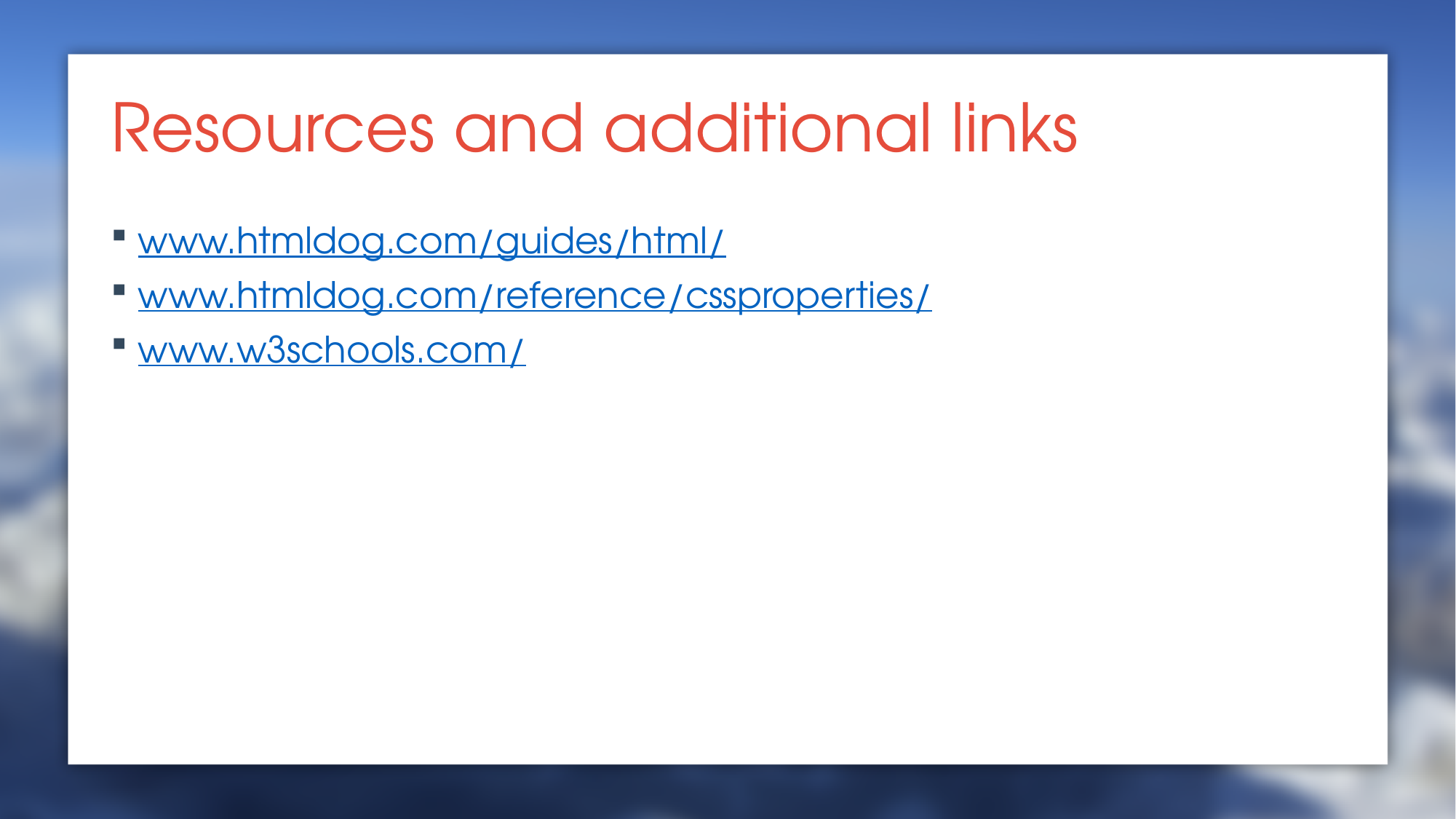

# Resources and additional links
www.htmldog.com/guides/html/
www.htmldog.com/reference/cssproperties/
www.w3schools.com/